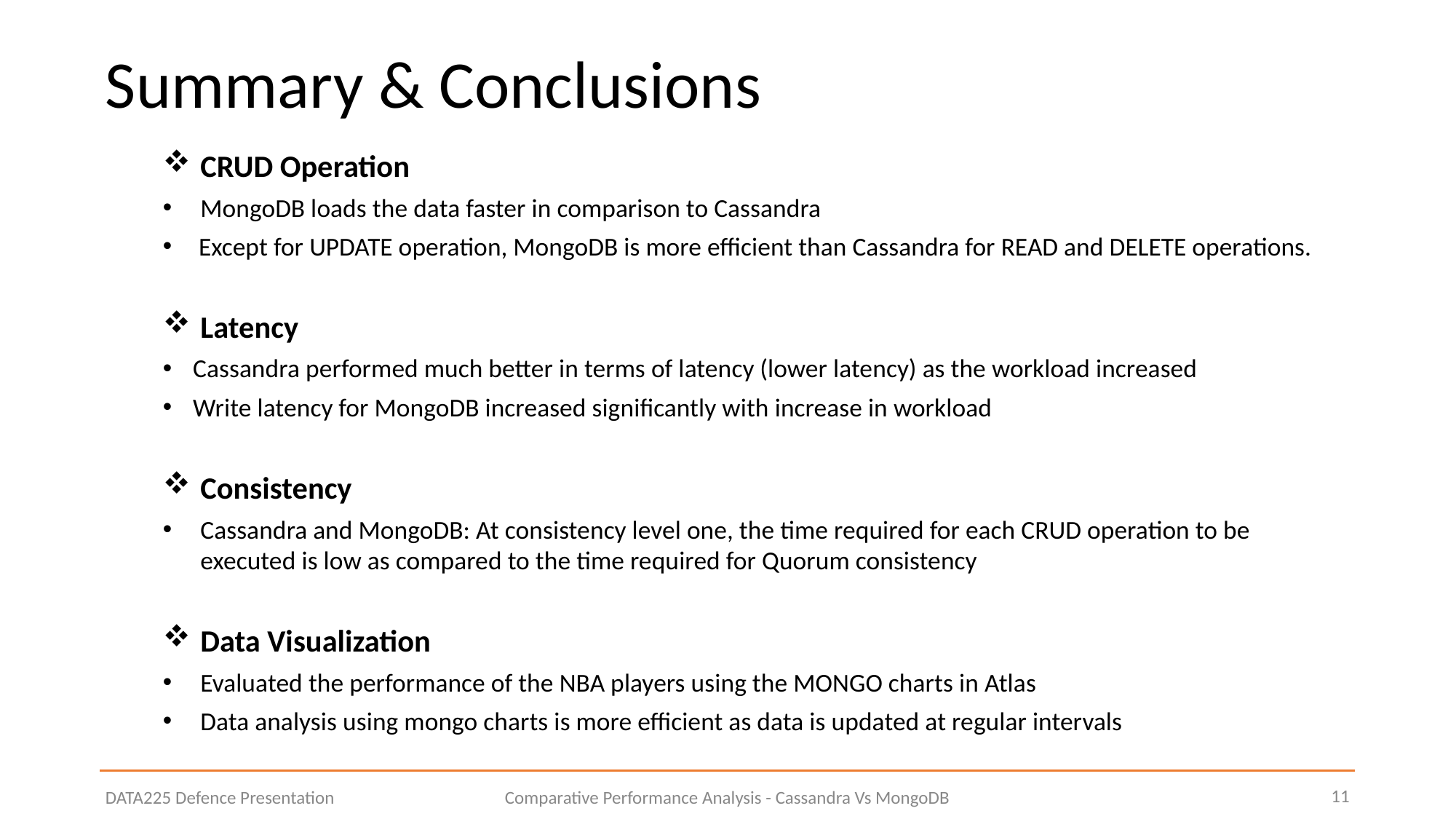

# Summary & Conclusions
CRUD Operation
MongoDB loads the data faster in comparison to Cassandra
 Except for UPDATE operation, MongoDB is more efficient than Cassandra for READ and DELETE operations.

Latency
Cassandra performed much better in terms of latency (lower latency) as the workload increased
Write latency for MongoDB increased significantly with increase in workload

Consistency
Cassandra and MongoDB: At consistency level one, the time required for each CRUD operation to be executed is low as compared to the time required for Quorum consistency

Data Visualization
Evaluated the performance of the NBA players using the MONGO charts in Atlas
Data analysis using mongo charts is more efficient as data is updated at regular intervals

Comparative Performance Analysis - Cassandra Vs MongoDB

11
DATA225 Defence Presentation